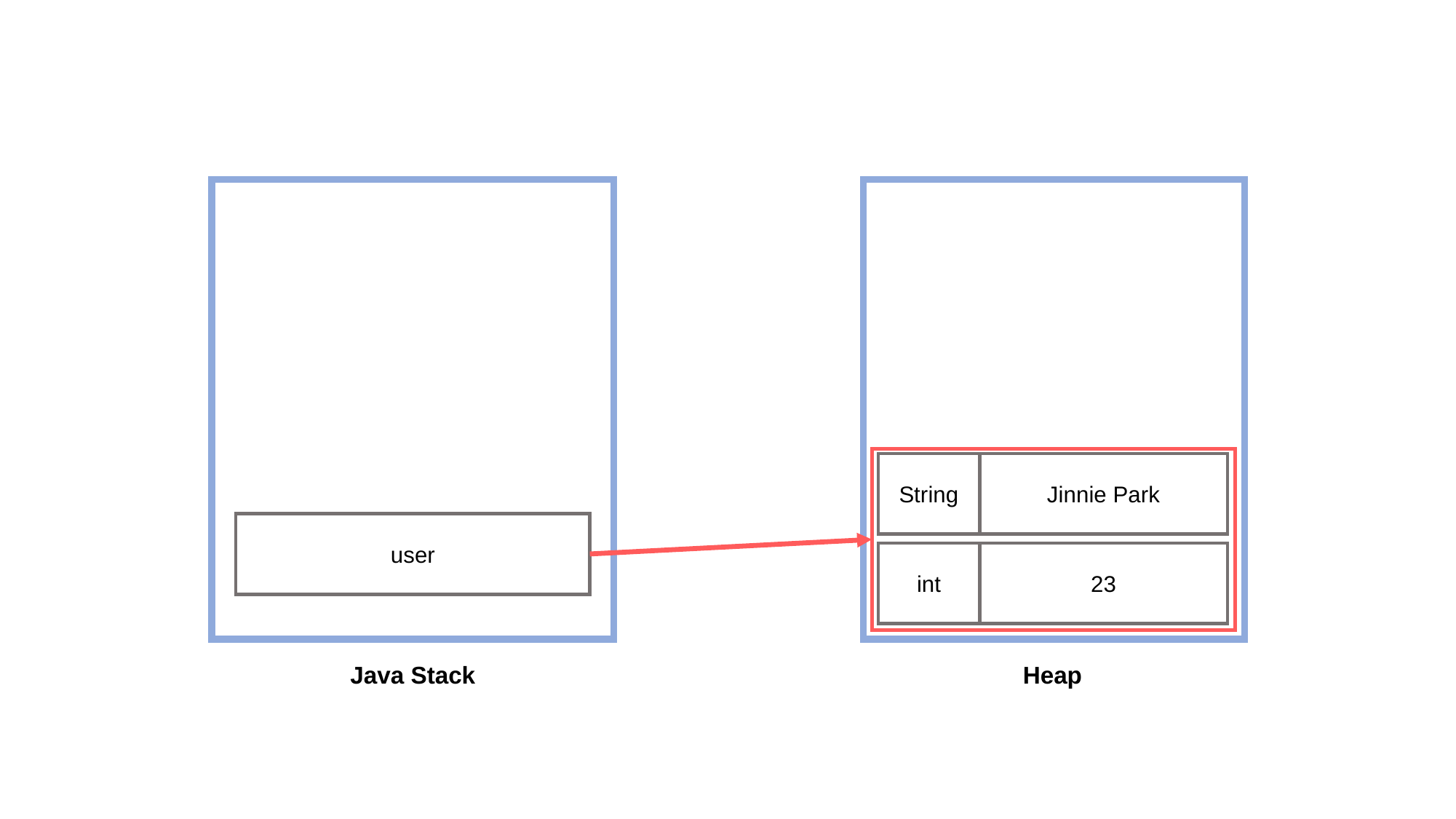

String
Jinnie Park
user
int
23
Java Stack
Heap